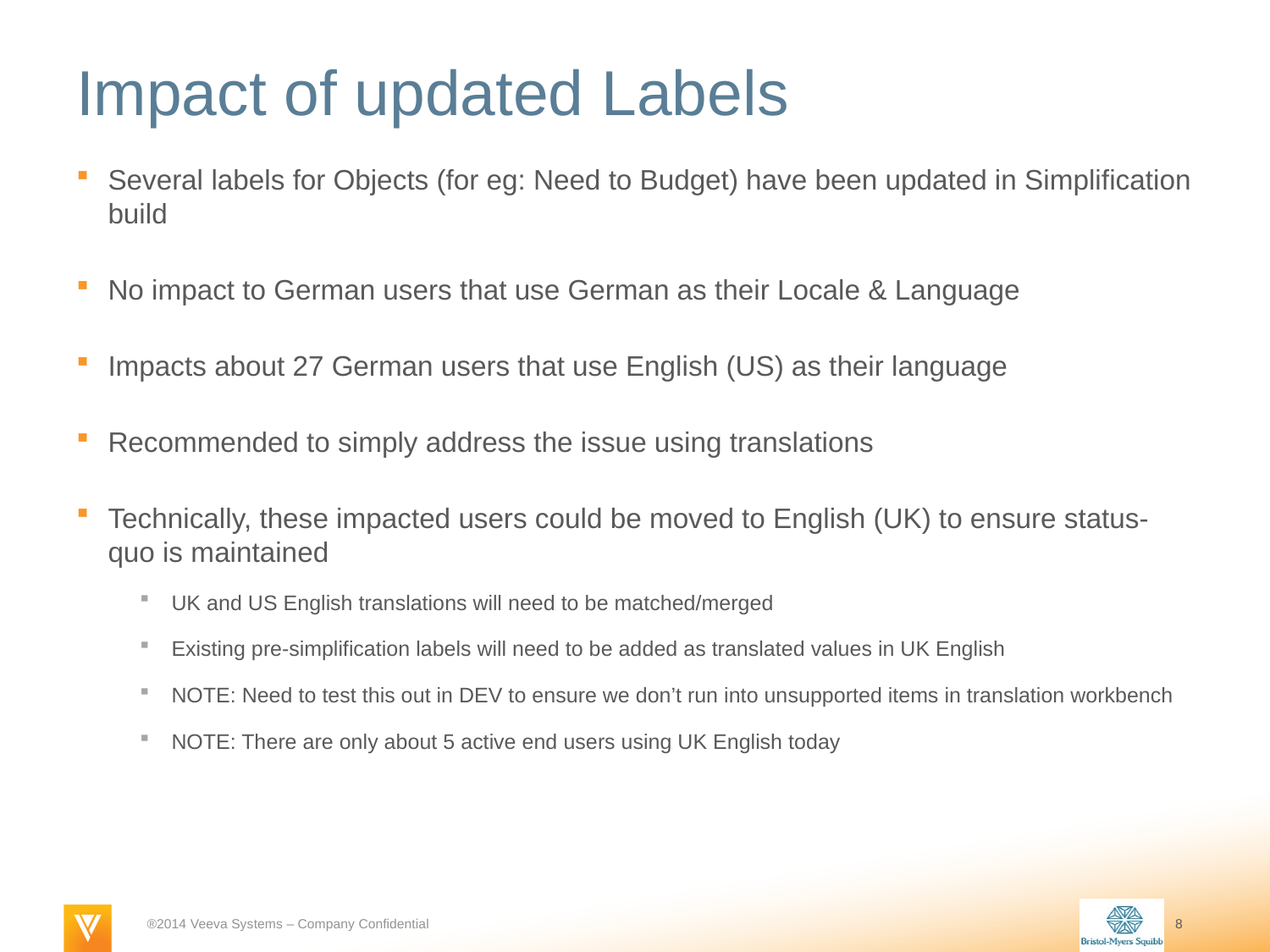

# Impact of updated Labels
Several labels for Objects (for eg: Need to Budget) have been updated in Simplification build
No impact to German users that use German as their Locale & Language
Impacts about 27 German users that use English (US) as their language
Recommended to simply address the issue using translations
Technically, these impacted users could be moved to English (UK) to ensure status-quo is maintained
UK and US English translations will need to be matched/merged
Existing pre-simplification labels will need to be added as translated values in UK English
NOTE: Need to test this out in DEV to ensure we don’t run into unsupported items in translation workbench
NOTE: There are only about 5 active end users using UK English today